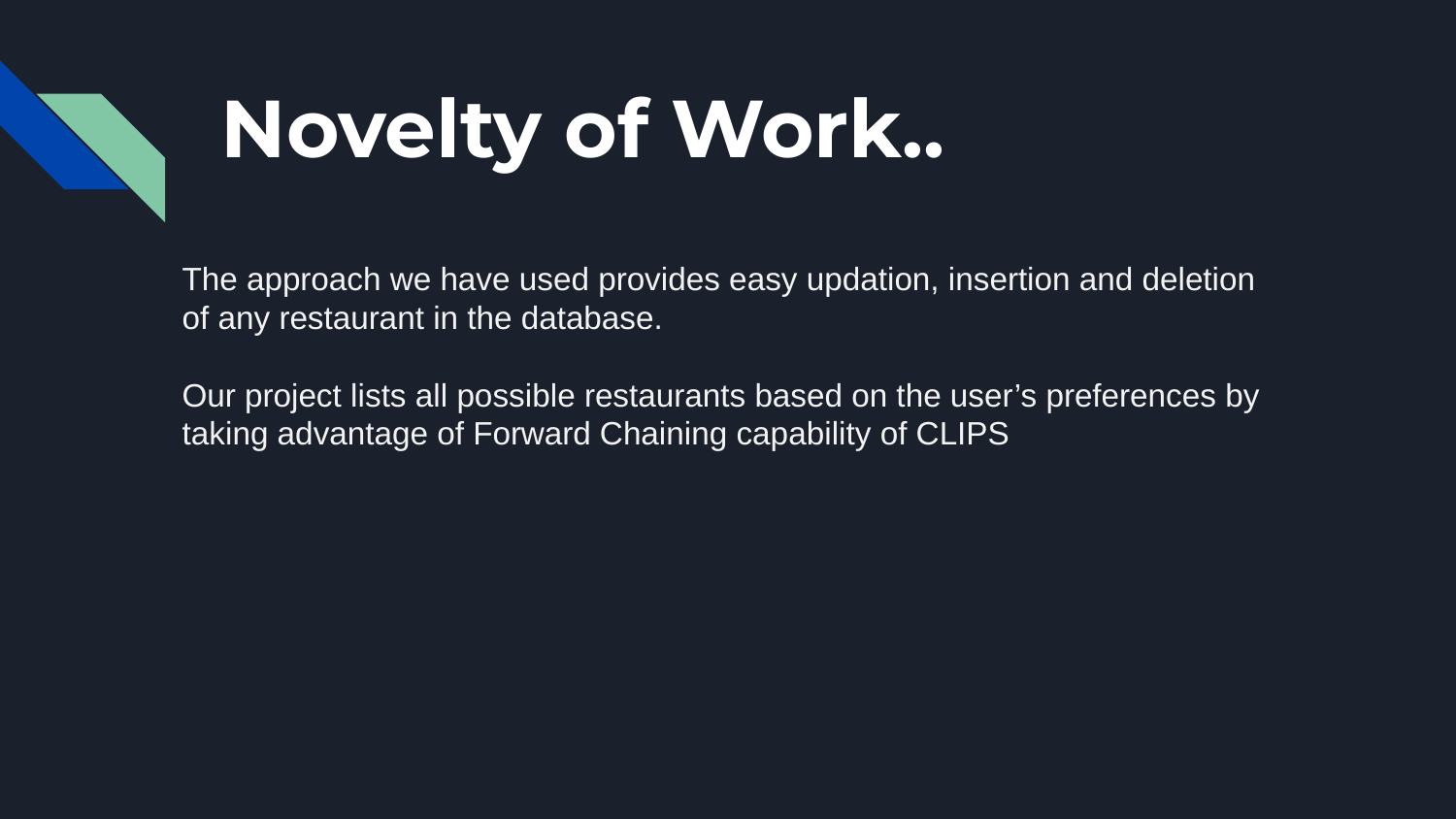

# Novelty of Work..

The approach we have used provides easy updation, insertion and deletion of any restaurant in the database.

Our project lists all possible restaurants based on the user’s preferences by taking advantage of Forward Chaining capability of CLIPS